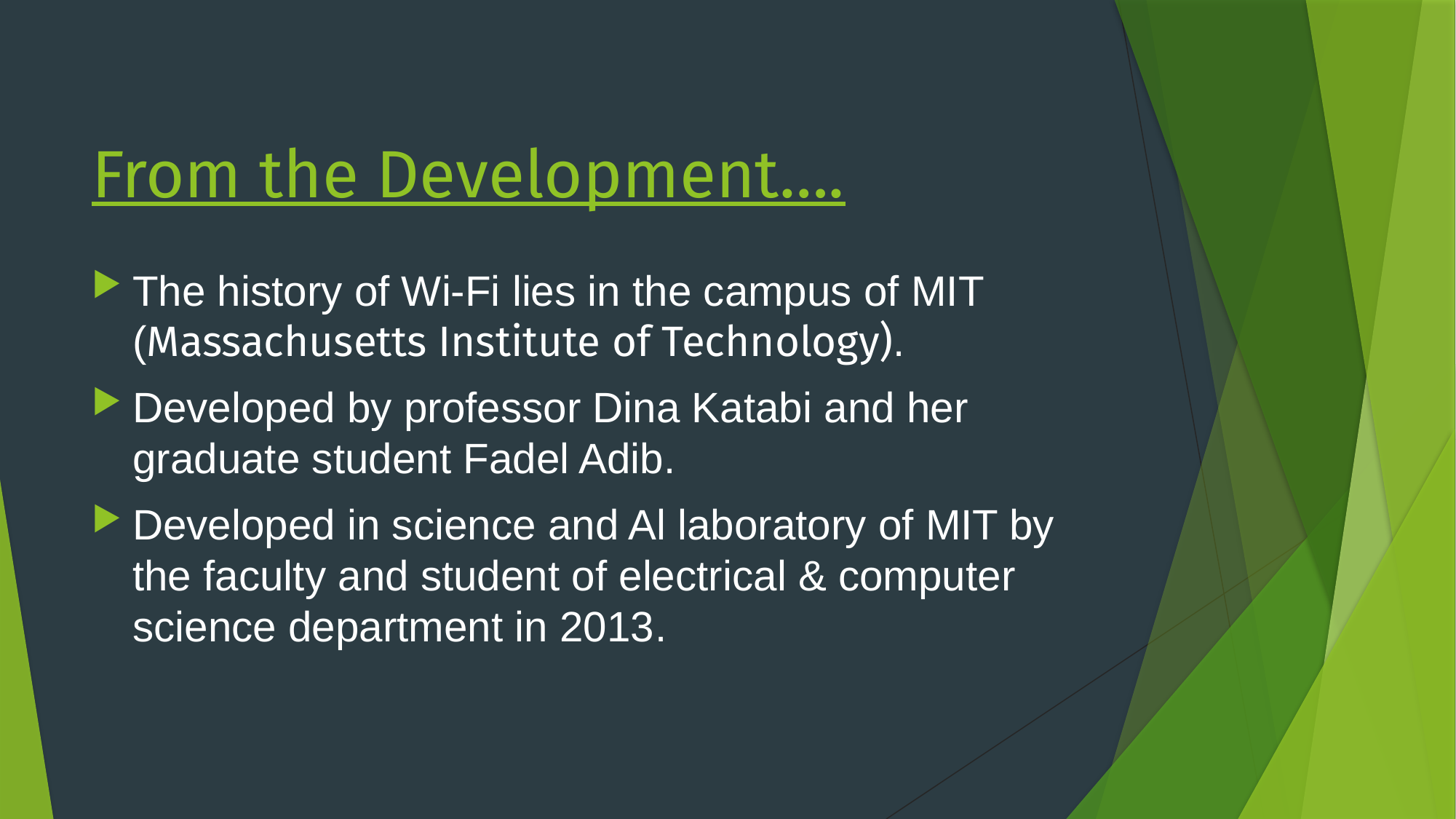

# From the Development….
The history of Wi-Fi lies in the campus of MIT (Massachusetts Institute of Technology).
Developed by professor Dina Katabi and her graduate student Fadel Adib.
Developed in science and Al laboratory of MIT by the faculty and student of electrical & computer science department in 2013.